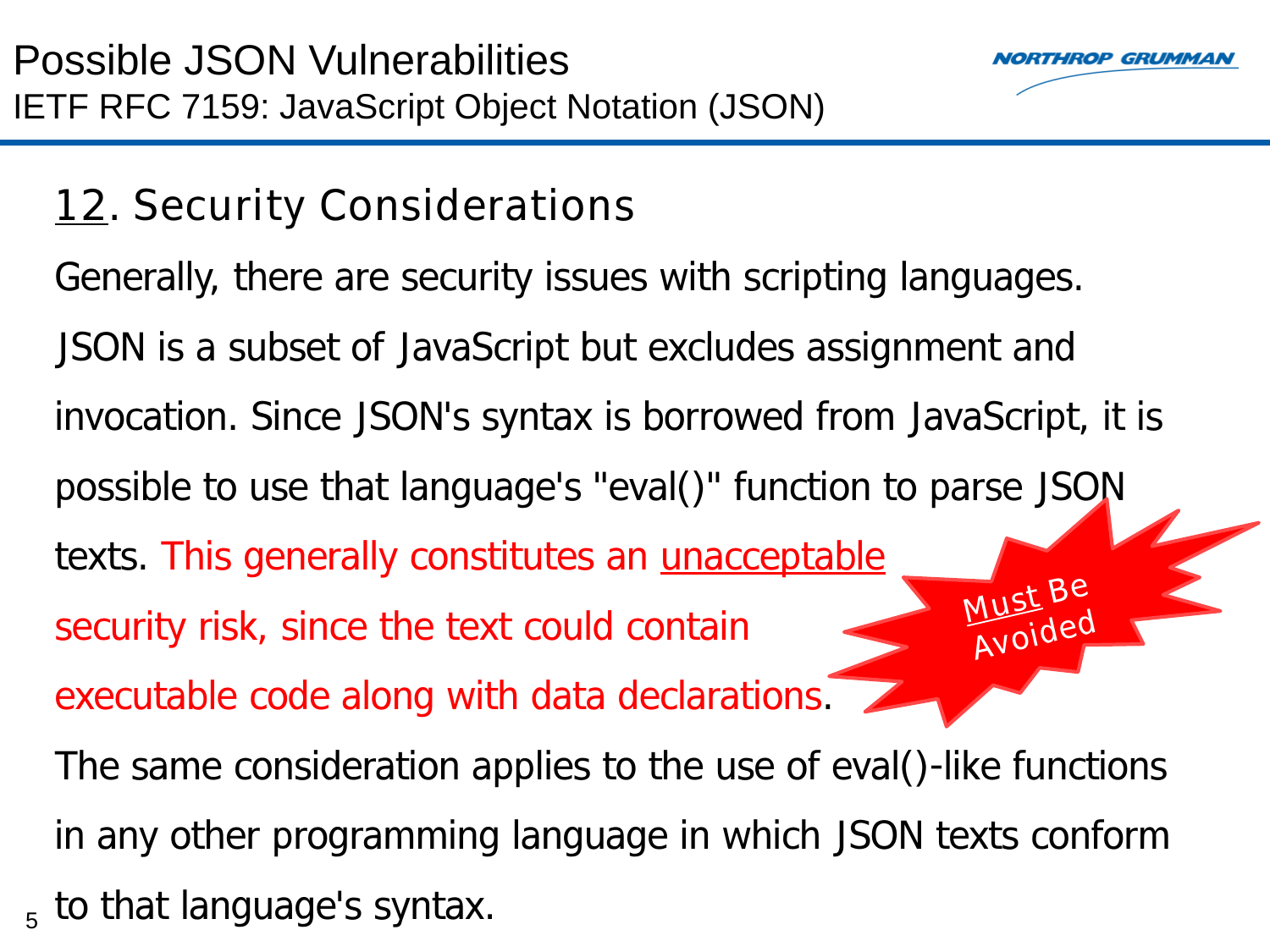

# Possible JSON Vulnerabilities IETF RFC 7159: JavaScript Object Notation (JSON)
12. Security Considerations
Generally, there are security issues with scripting languages. JSON is a subset of JavaScript but excludes assignment and invocation. Since JSON's syntax is borrowed from JavaScript, it is possible to use that language's "eval()" function to parse JSON texts. This generally constitutes an unacceptable
security risk, since the text could contain
executable code along with data declarations.
The same consideration applies to the use of eval()-like functions in any other programming language in which JSON texts conform to that language's syntax.
Must Be Avoided
5